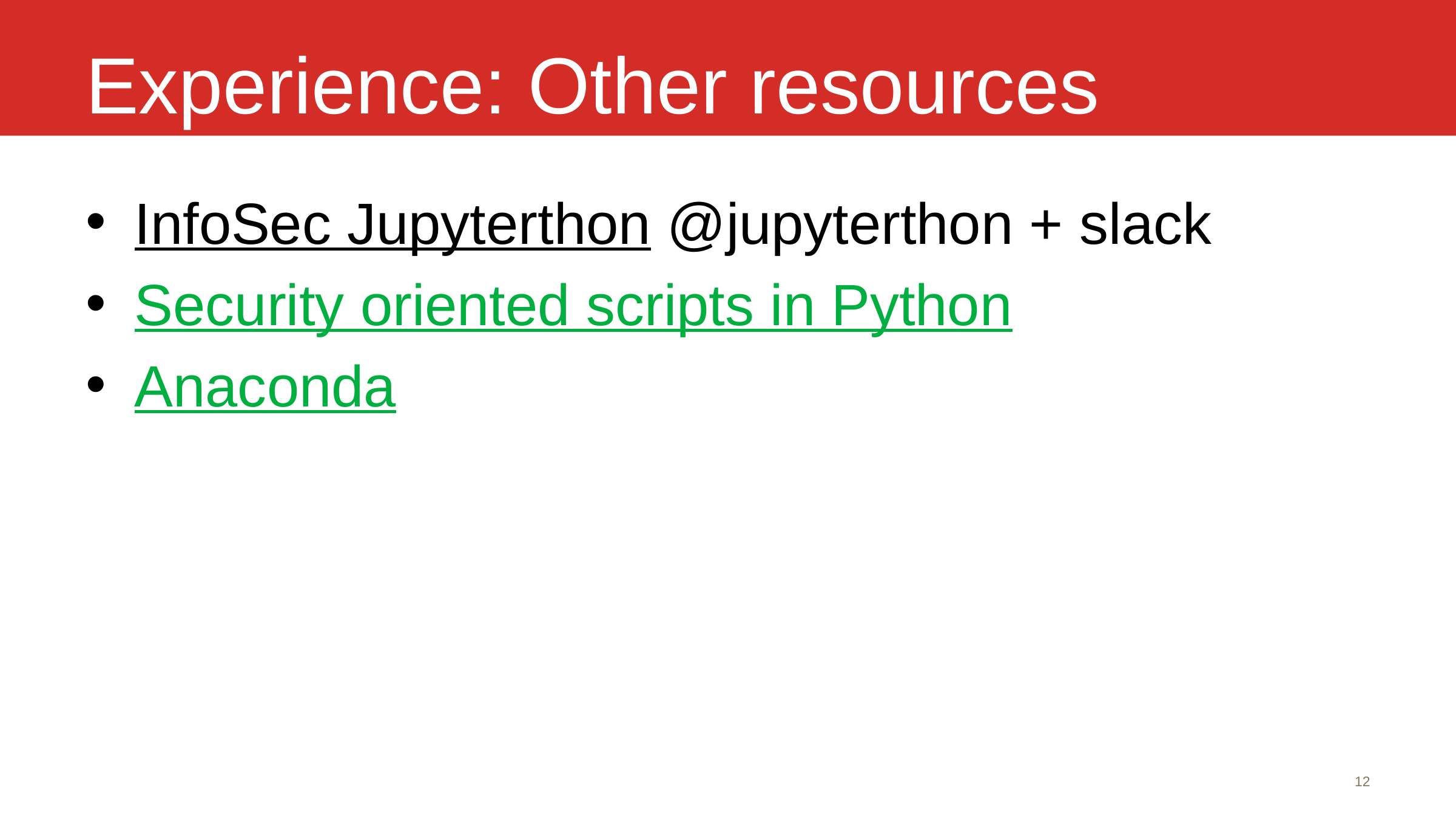

# Experience: Other resources
InfoSec Jupyterthon @jupyterthon + slack
Security oriented scripts in Python
Anaconda

12